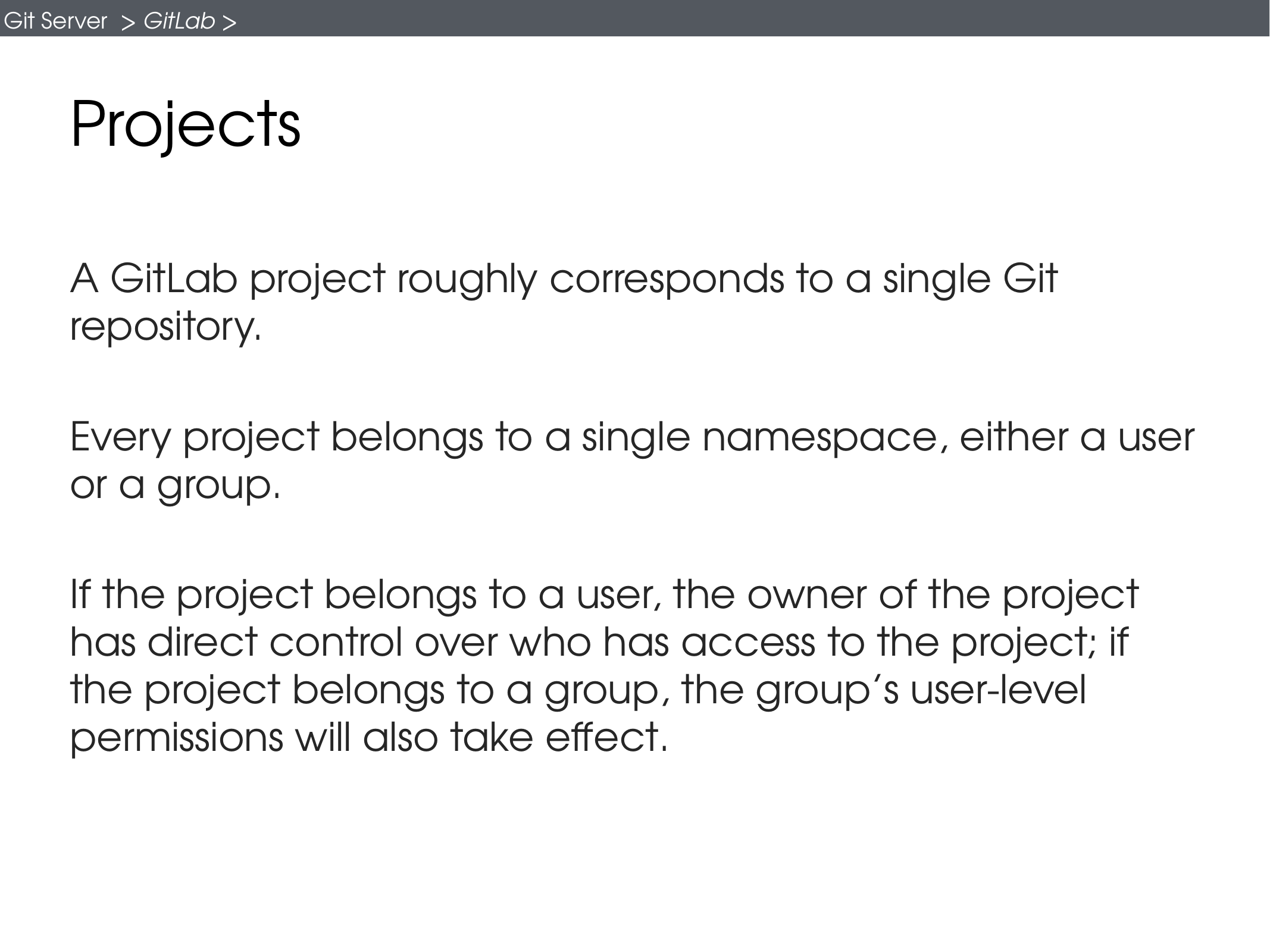

Git Server  > GitLab >
# Projects
A GitLab project roughly corresponds to a single Git repository.

Every project belongs to a single namespace, either a user or a group.

If the project belongs to a user, the owner of the project has direct control over who has access to the project; if the project belongs to a group, the group’s user-level permissions will also take effect.